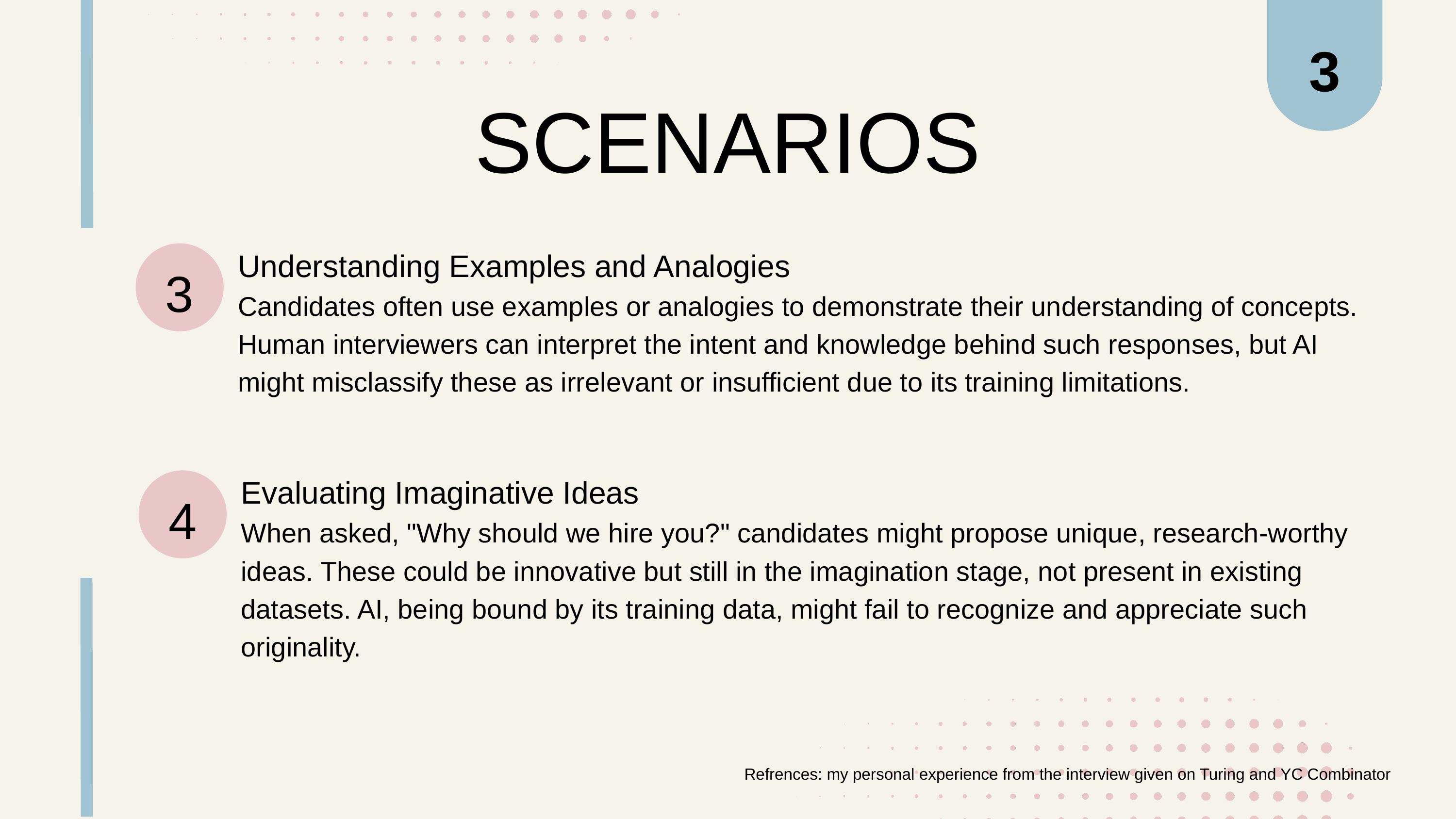

3
SCENARIOS
Understanding Examples and Analogies
Candidates often use examples or analogies to demonstrate their understanding of concepts. Human interviewers can interpret the intent and knowledge behind such responses, but AI might misclassify these as irrelevant or insufficient due to its training limitations.

3

Evaluating Imaginative Ideas
When asked, "Why should we hire you?" candidates might propose unique, research-worthy ideas. These could be innovative but still in the imagination stage, not present in existing datasets. AI, being bound by its training data, might fail to recognize and appreciate such originality.

4

Refrences: my personal experience from the interview given on Turing and YC Combinator